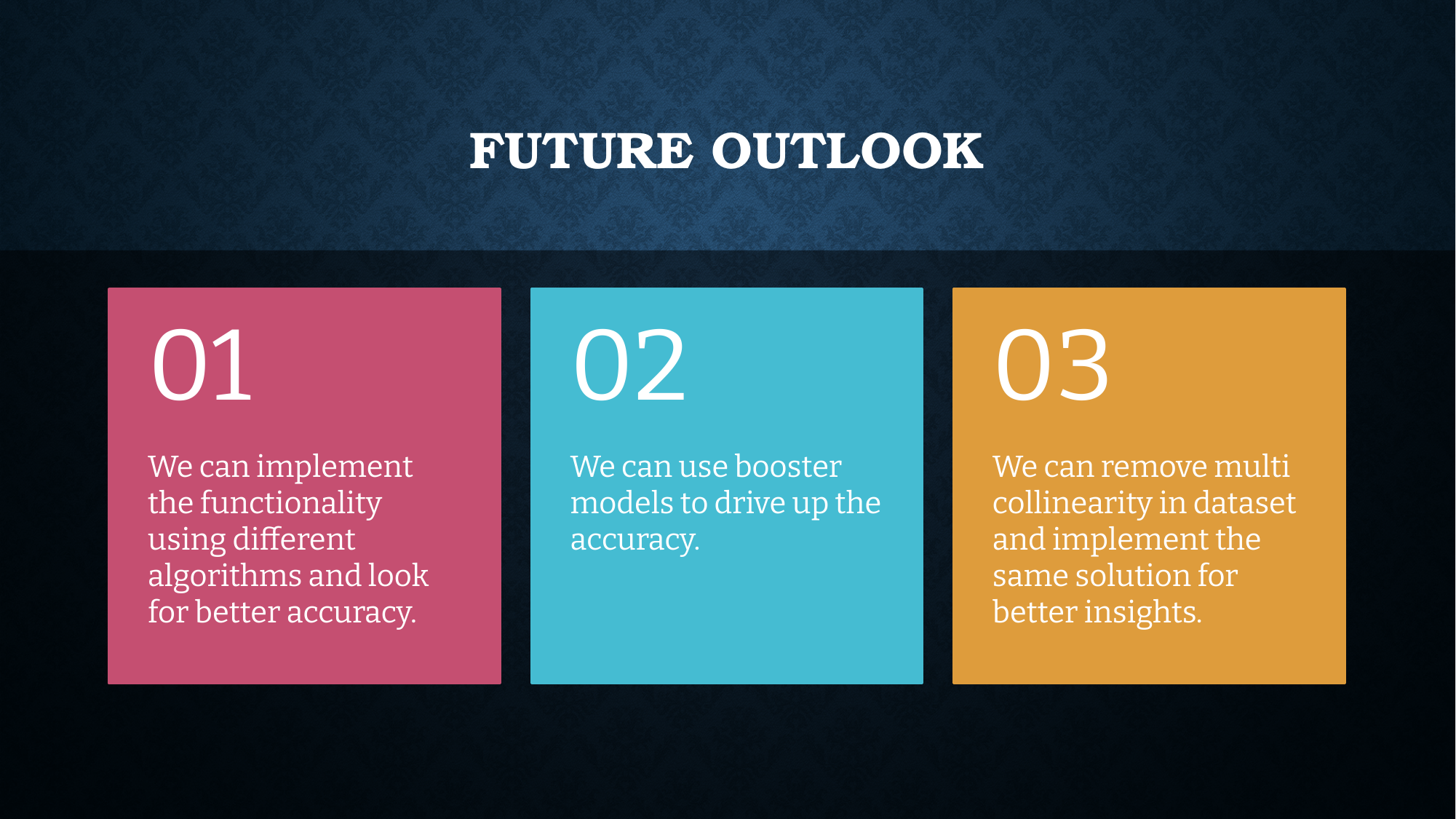

# Future Outlook

We can implement the functionality using different algorithms and look for better accuracy.
01
We can use booster models to drive up the accuracy.
02
We can remove multi collinearity in dataset and implement the same solution for better insights.
03